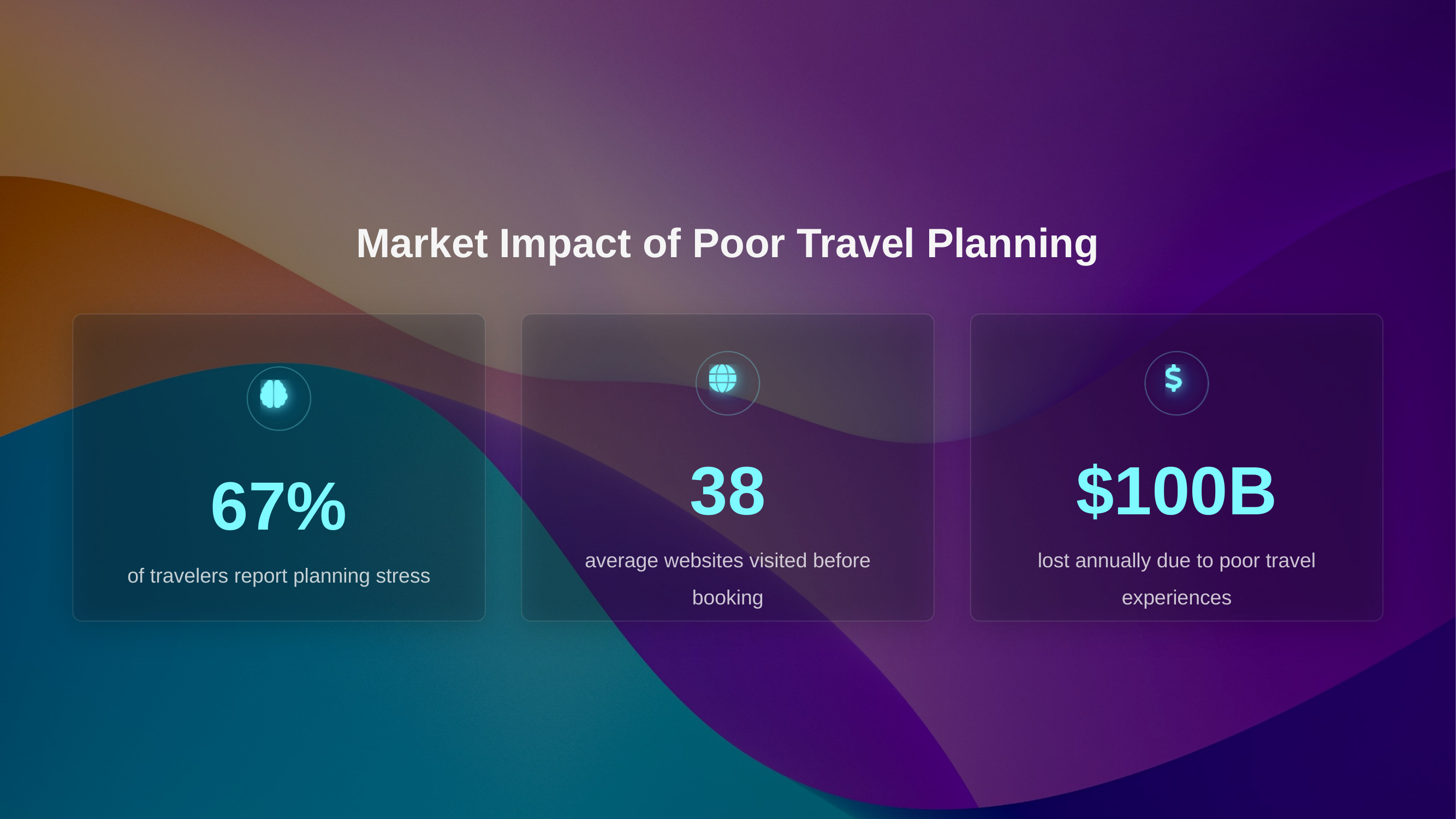

Market Impact of Poor Travel Planning

38
average websites visited before booking
$100B
lost annually due to poor travel experiences
67%
of travelers report planning stress